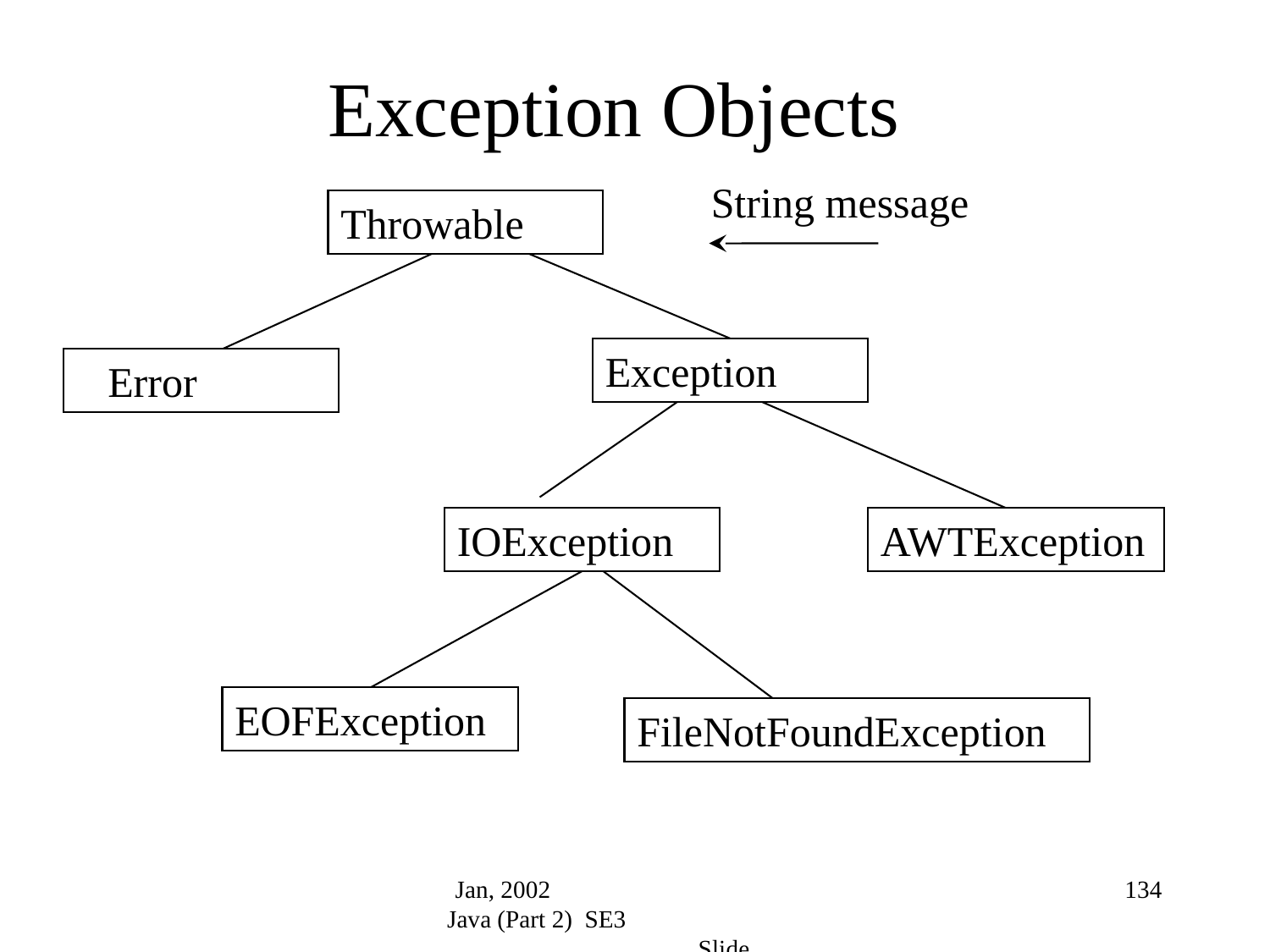

# Exception Objects
String message
Throwable

Exception
   Error

IOException
AWTException

EOFException
FileNotFoundException
Jan, 2002                                            Java (Part 2)  SE3                                                                          Slide
134